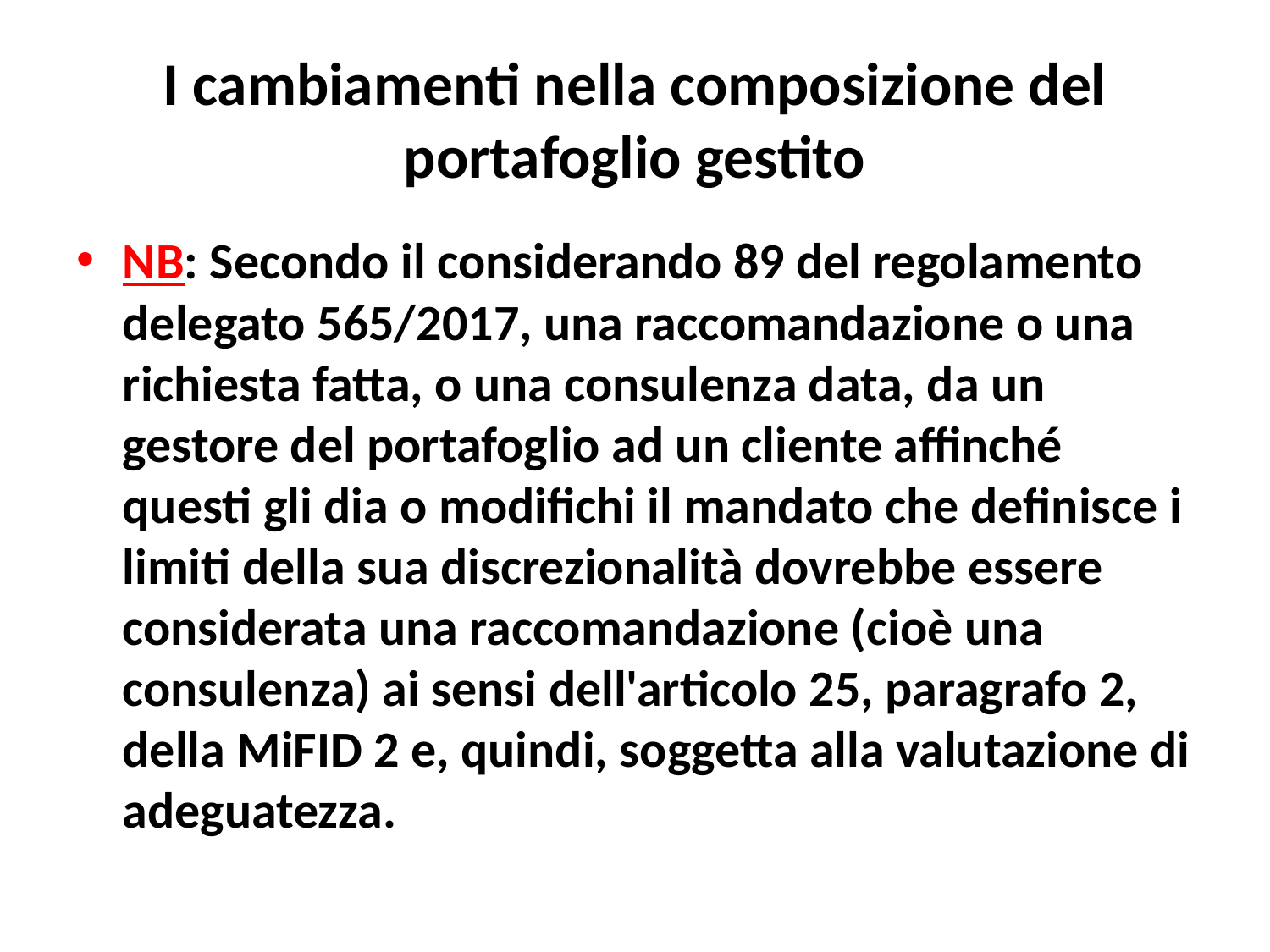

# I cambiamenti nella composizione del portafoglio gestito
NB: Secondo il considerando 89 del regolamento delegato 565/2017, una raccomandazione o una richiesta fatta, o una consulenza data, da un gestore del portafoglio ad un cliente affinché questi gli dia o modifichi il mandato che definisce i limiti della sua discrezionalità dovrebbe essere considerata una raccomandazione (cioè una consulenza) ai sensi dell'articolo 25, paragrafo 2, della MiFID 2 e, quindi, soggetta alla valutazione di adeguatezza.